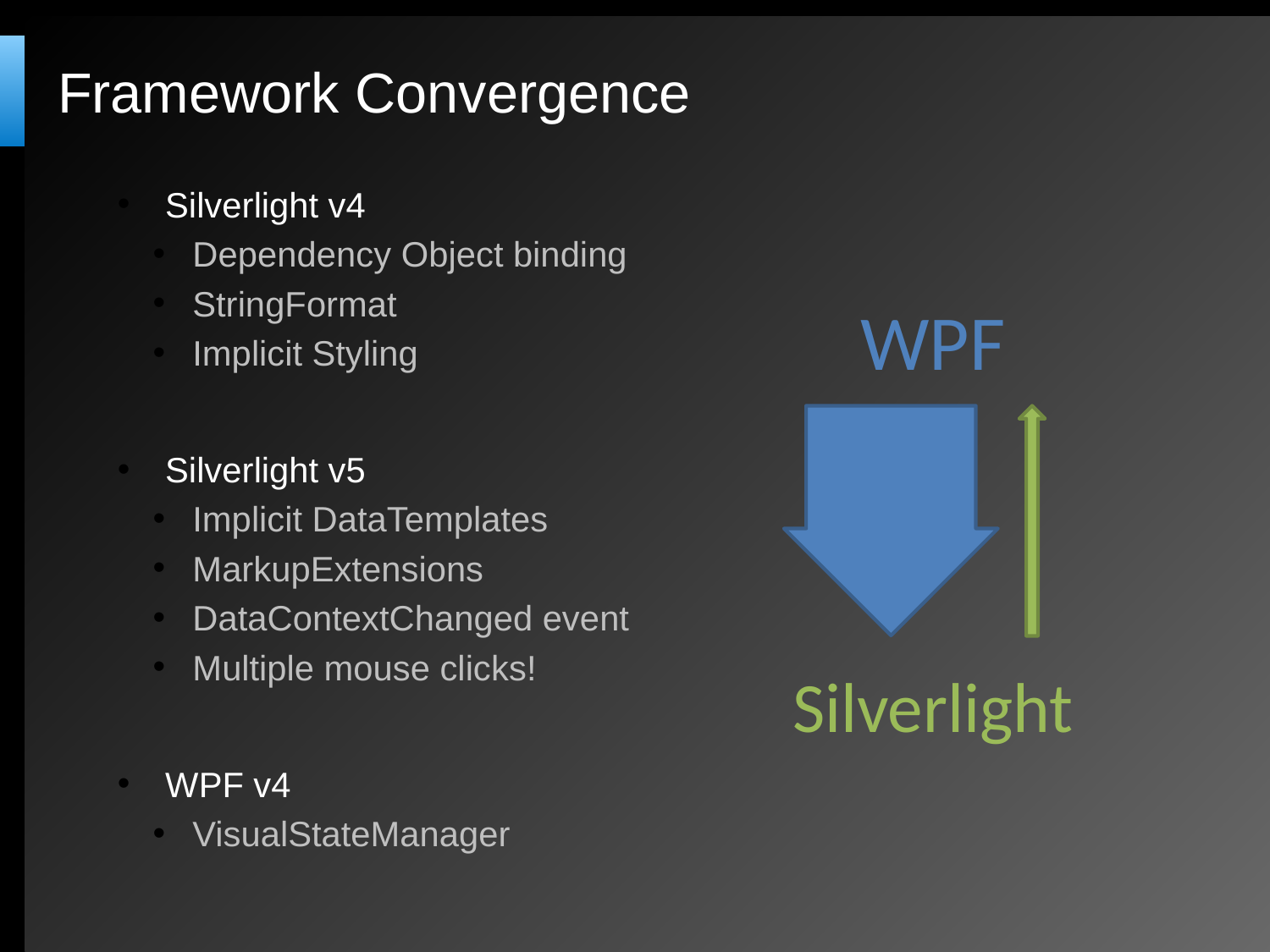

# Framework Convergence
Silverlight v4
Dependency Object binding
StringFormat
Implicit Styling

Silverlight v5
Implicit DataTemplates
MarkupExtensions
DataContextChanged event
Multiple mouse clicks!

WPF v4
VisualStateManager
WPF

Silverlight